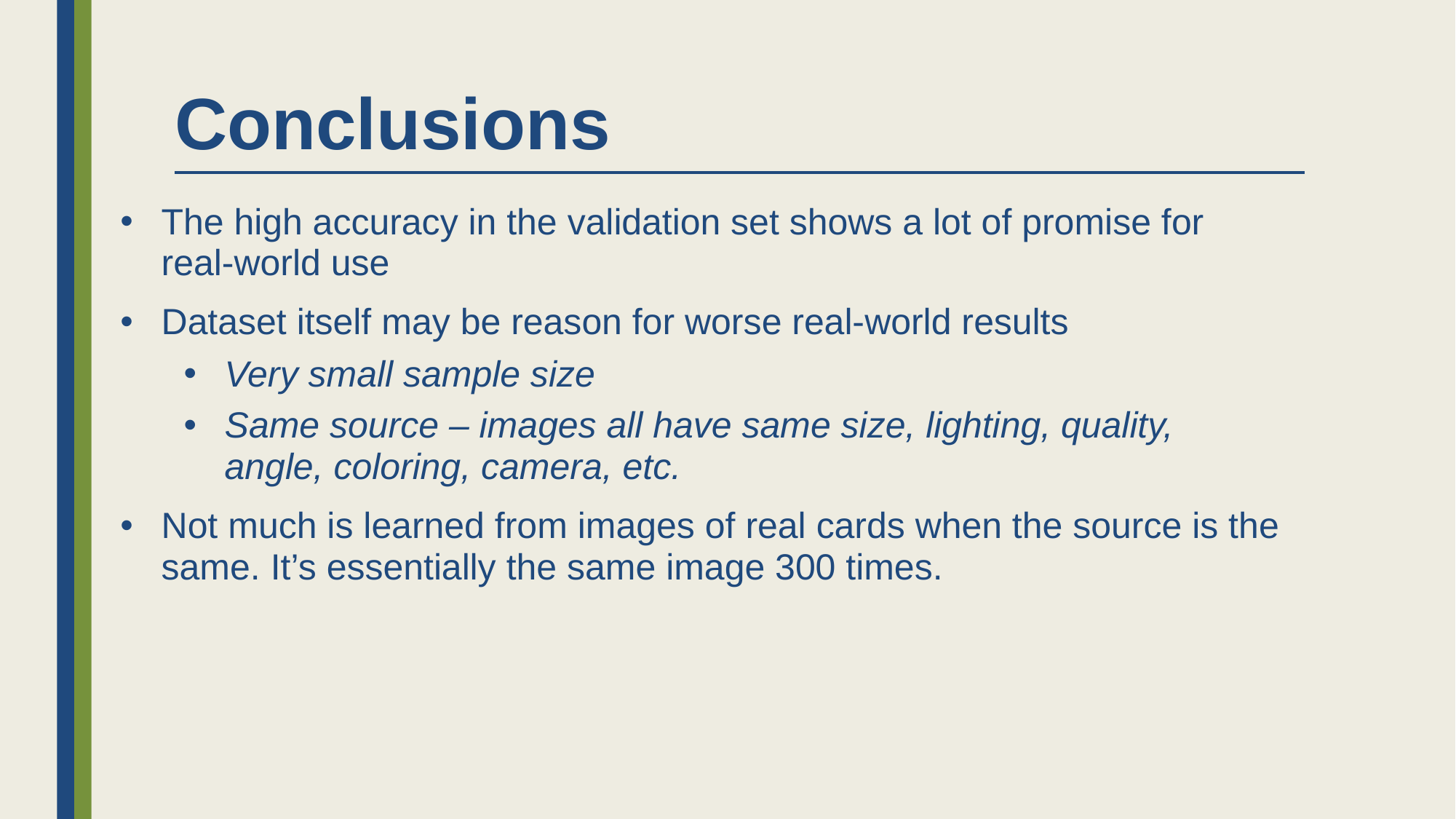

# Conclusions

The high accuracy in the validation set shows a lot of promise for real-world use
Dataset itself may be reason for worse real-world results
Very small sample size
Same source – images all have same size, lighting, quality, angle, coloring, camera, etc.
Not much is learned from images of real cards when the source is the same. It’s essentially the same image 300 times.